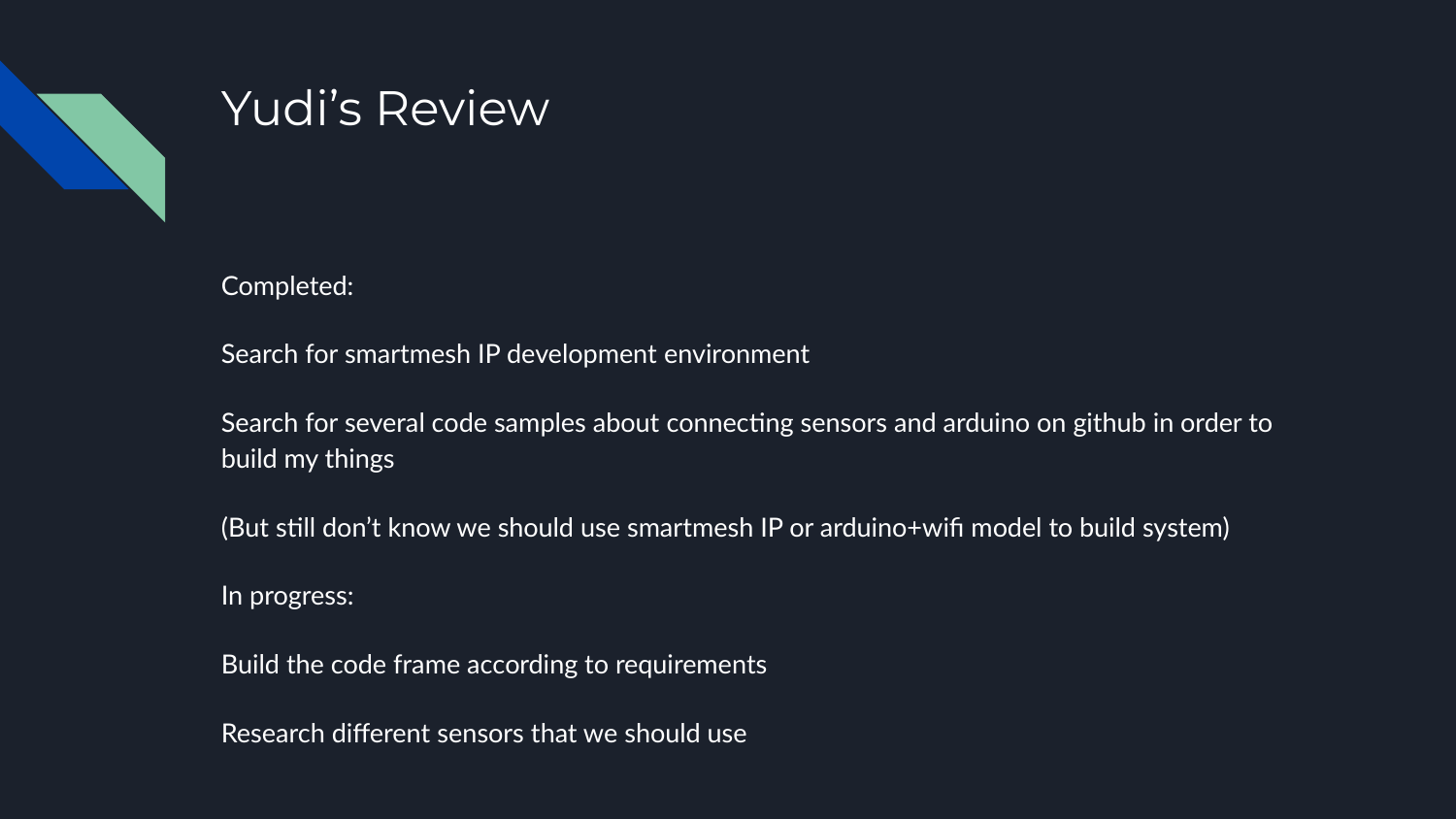

# Yudi’s Review
Completed:
Search for smartmesh IP development environment
Search for several code samples about connecting sensors and arduino on github in order to build my things
(But still don’t know we should use smartmesh IP or arduino+wifi model to build system)
In progress:
Build the code frame according to requirements
Research different sensors that we should use